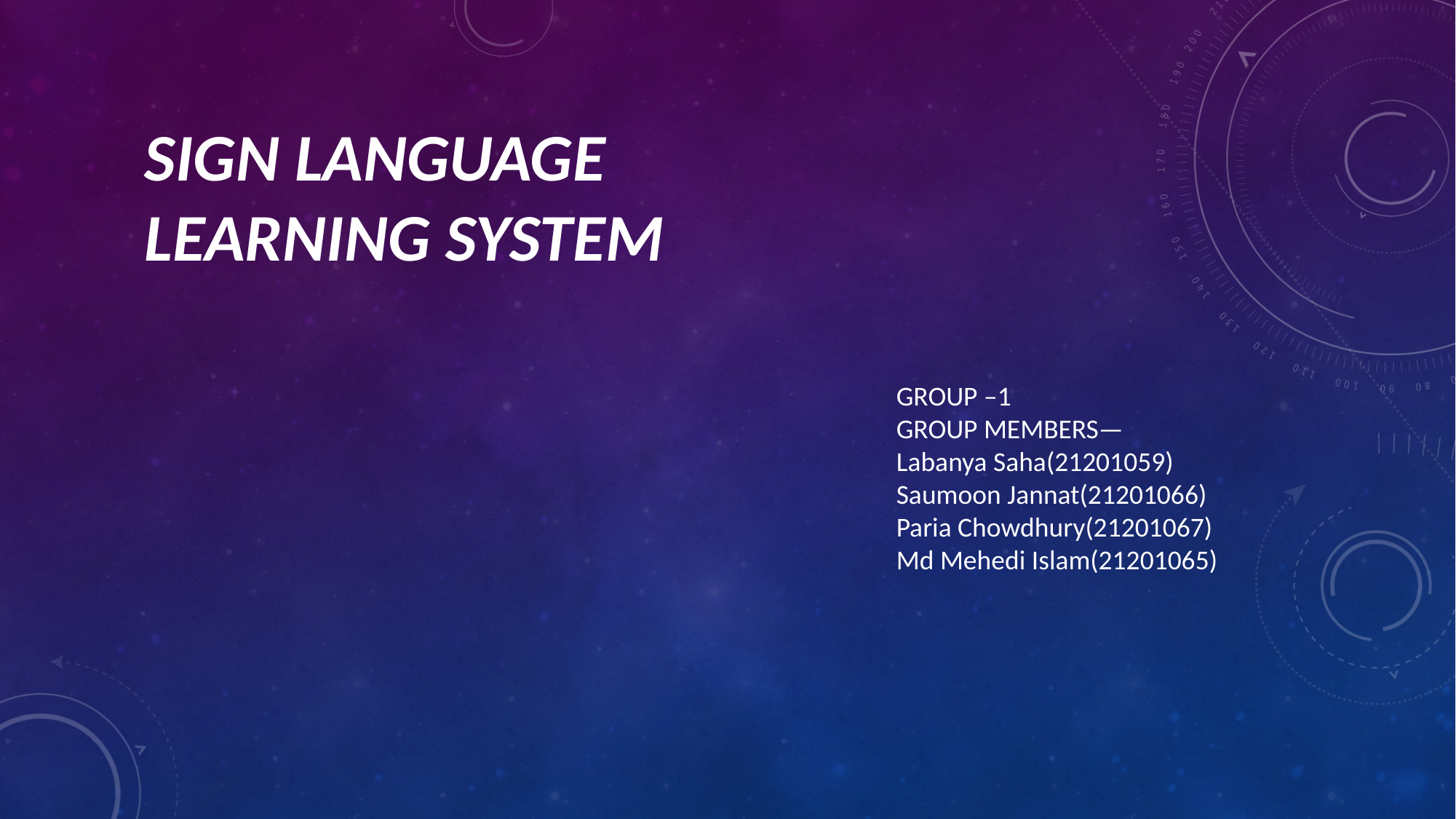

SIGN LANGUAGE LEARNING SYSTEM
GROUP –1
GROUP MEMBERS—
Labanya Saha(21201059)
Saumoon Jannat(21201066)
Paria Chowdhury(21201067)
Md Mehedi Islam(21201065)